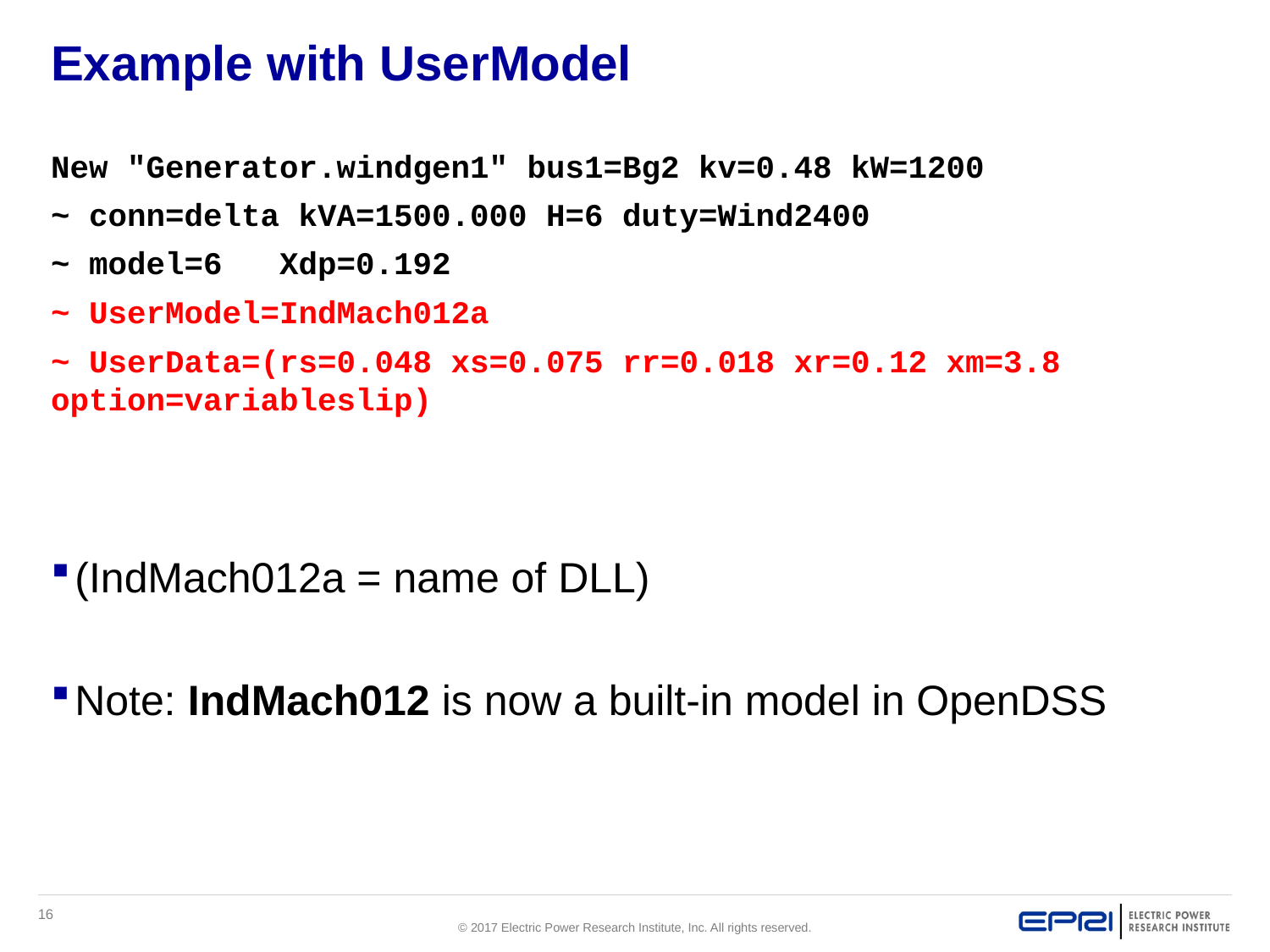

# Example with UserModel
New "Generator.windgen1" bus1=Bg2 kv=0.48 kW=1200
~ conn=delta kVA=1500.000 H=6 duty=Wind2400
~ model=6   Xdp=0.192
~ UserModel=IndMach012a
~ UserData=(rs=0.048 xs=0.075 rr=0.018 xr=0.12 xm=3.8 option=variableslip)

(IndMach012a = name of DLL)

Note: IndMach012 is now a built-in model in OpenDSS